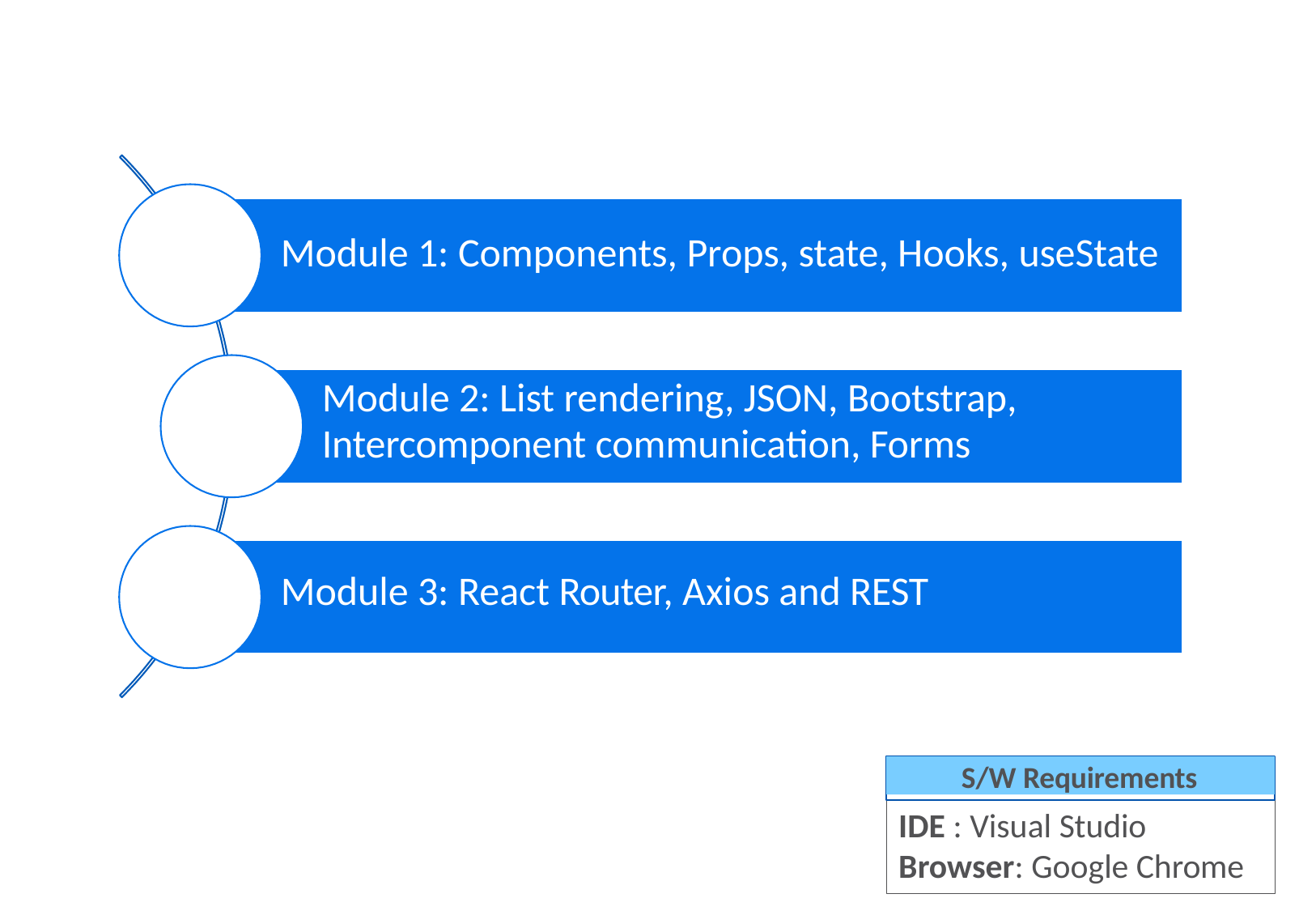

Module 1: Components, Props, state, Hooks, useState

Module 2: List rendering, JSON, Bootstrap,
Intercomponent communication, Forms

Module 3: React Router, Axios and REST

S/W Requirements

IDE : Visual Studio
Browser: Google Chrome